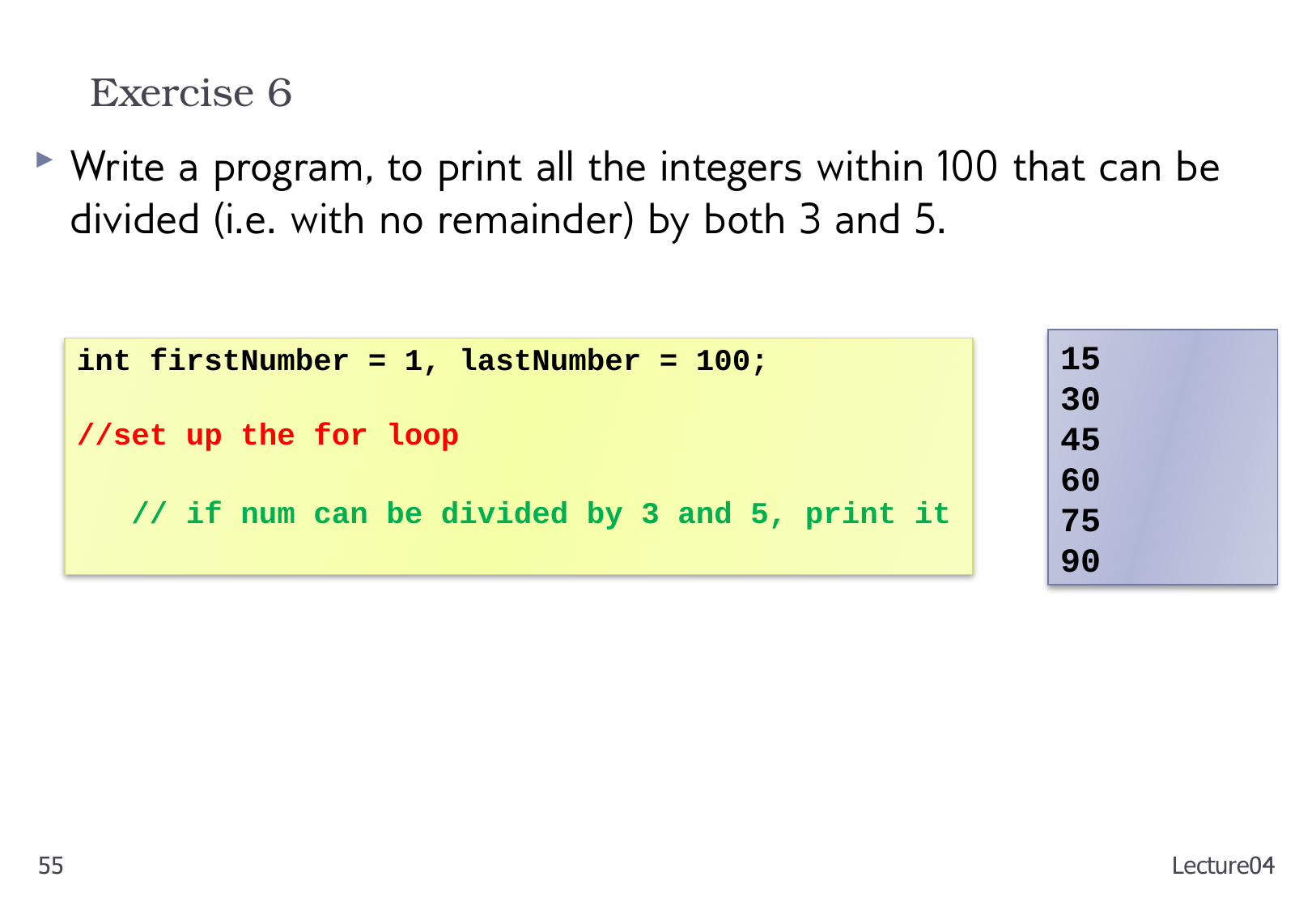

# Exercise 6
Write a program, to print all the integers within 100 that can be divided (i.e. with no remainder) by both 3 and 5.
15
30
45
60
75
90
int firstNumber = 1, lastNumber = 100;
//set up the for loop

   // if num can be divided by 3 and 5, print it

55
Lecture04